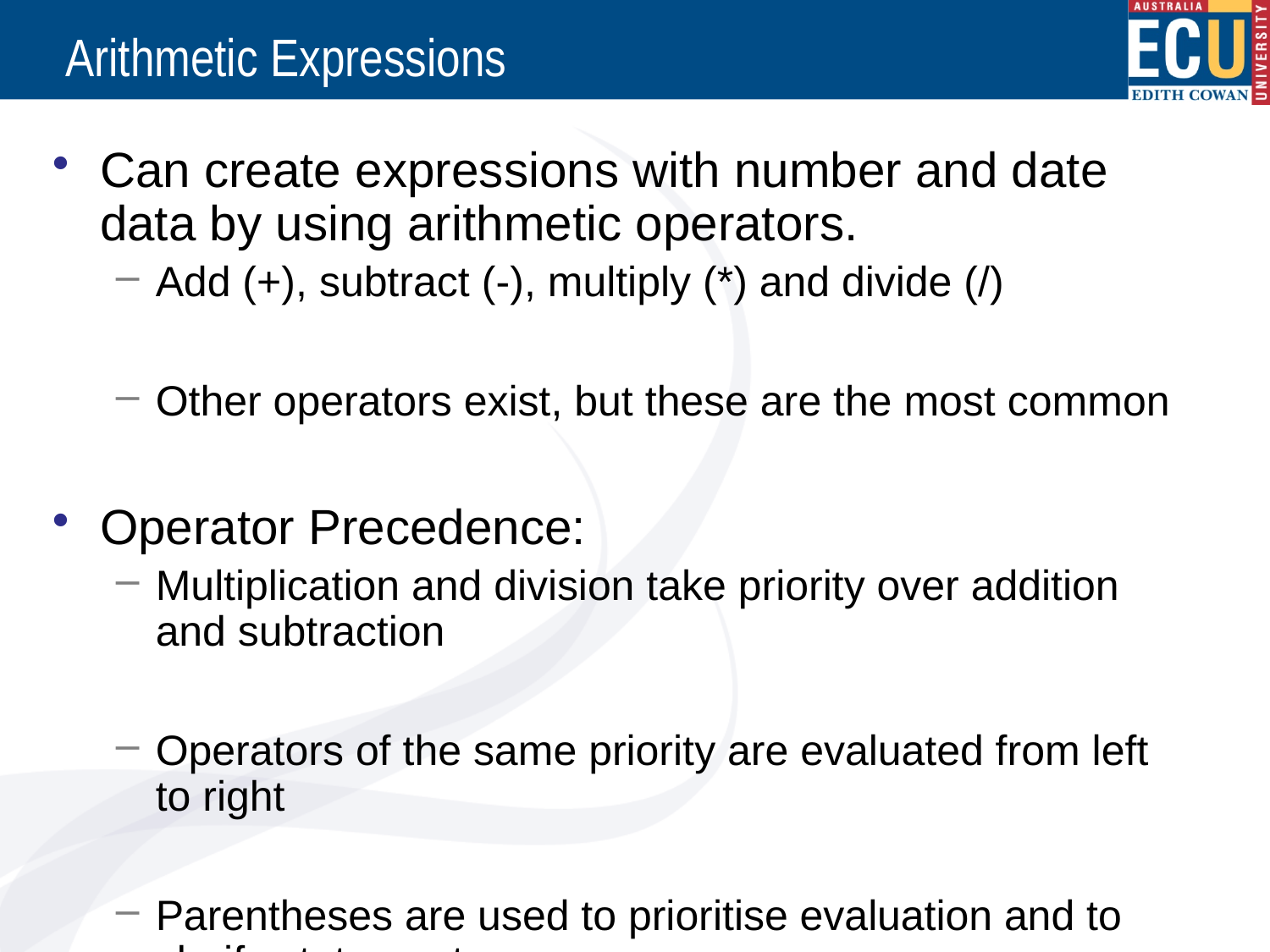

# Arithmetic Expressions
Can create expressions with number and date data by using arithmetic operators.
Add (+), subtract (-), multiply (*) and divide (/)

Other operators exist, but these are the most common

Operator Precedence:
Multiplication and division take priority over addition and subtraction

Operators of the same priority are evaluated from left to right

Parentheses are used to prioritise evaluation and to clarify statements